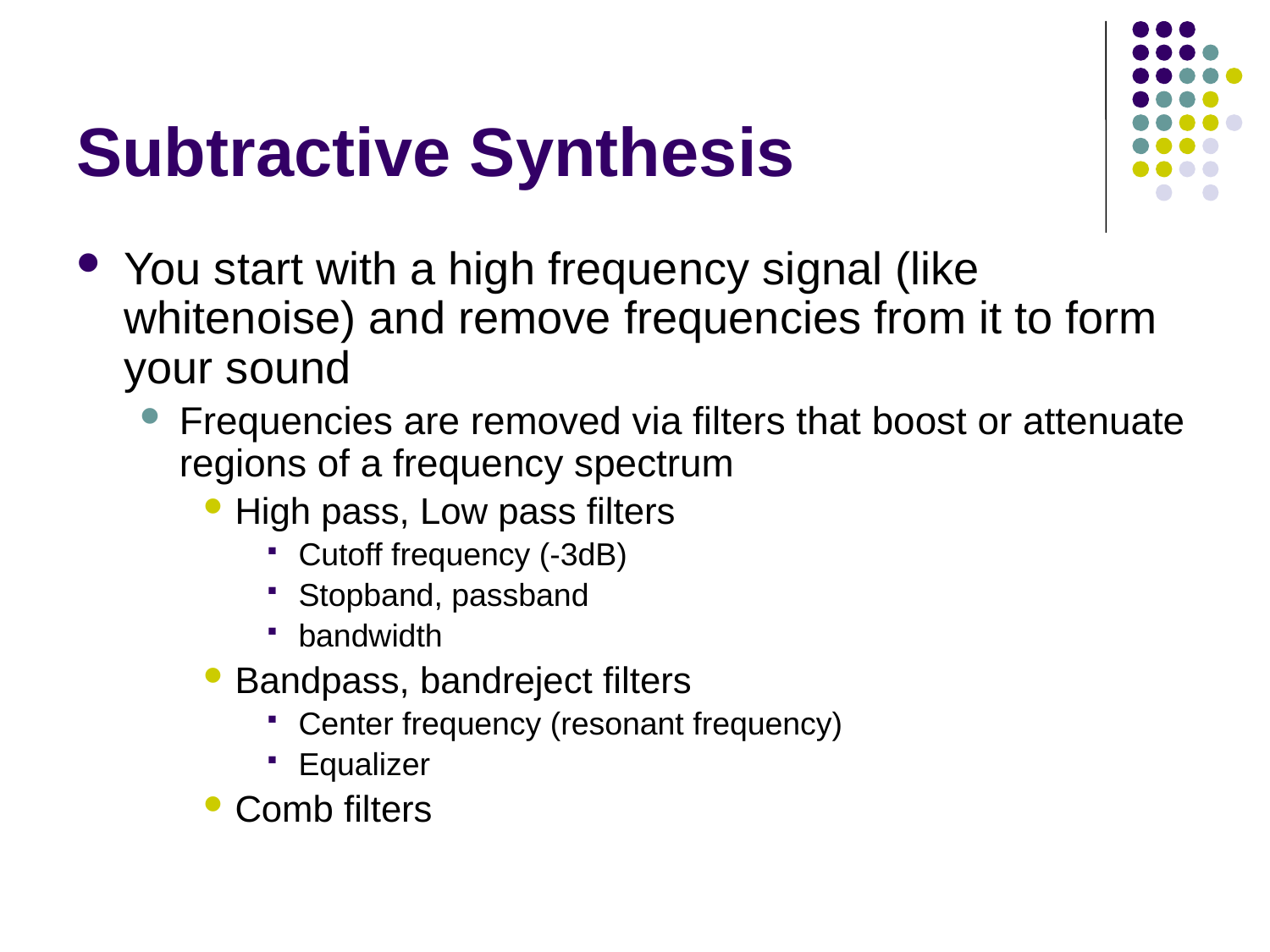

# Subtractive Synthesis
You start with a high frequency signal (like whitenoise) and remove frequencies from it to form your sound
Frequencies are removed via filters that boost or attenuate regions of a frequency spectrum
High pass, Low pass filters
Cutoff frequency (-3dB)
Stopband, passband
bandwidth
Bandpass, bandreject filters
Center frequency (resonant frequency)
Equalizer
Comb filters